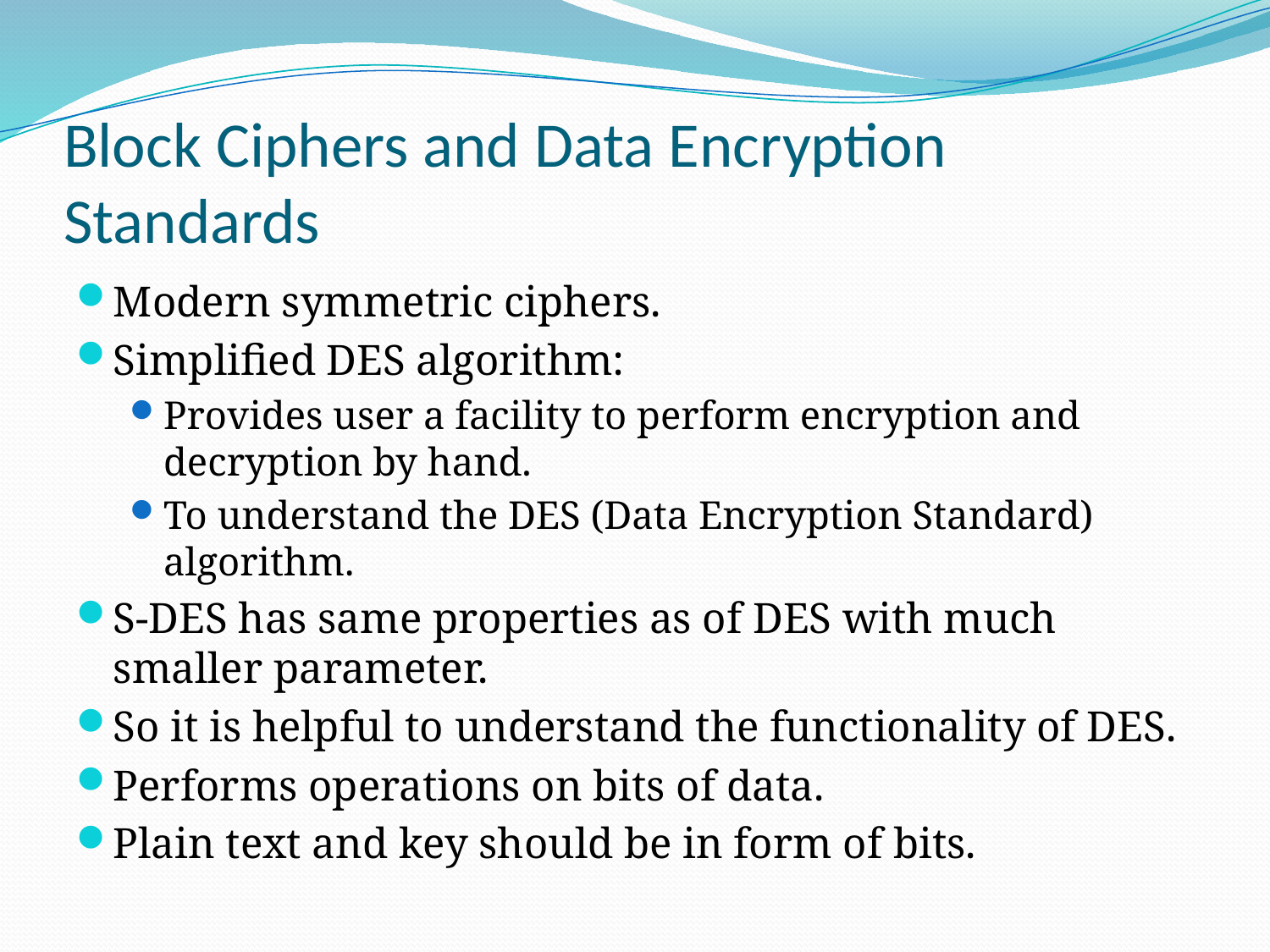

# Block Ciphers and Data Encryption Standards
Modern symmetric ciphers.
Simplified DES algorithm:
Provides user a facility to perform encryption and decryption by hand.
To understand the DES (Data Encryption Standard) algorithm.
S-DES has same properties as of DES with much smaller parameter.
So it is helpful to understand the functionality of DES.
Performs operations on bits of data.
Plain text and key should be in form of bits.